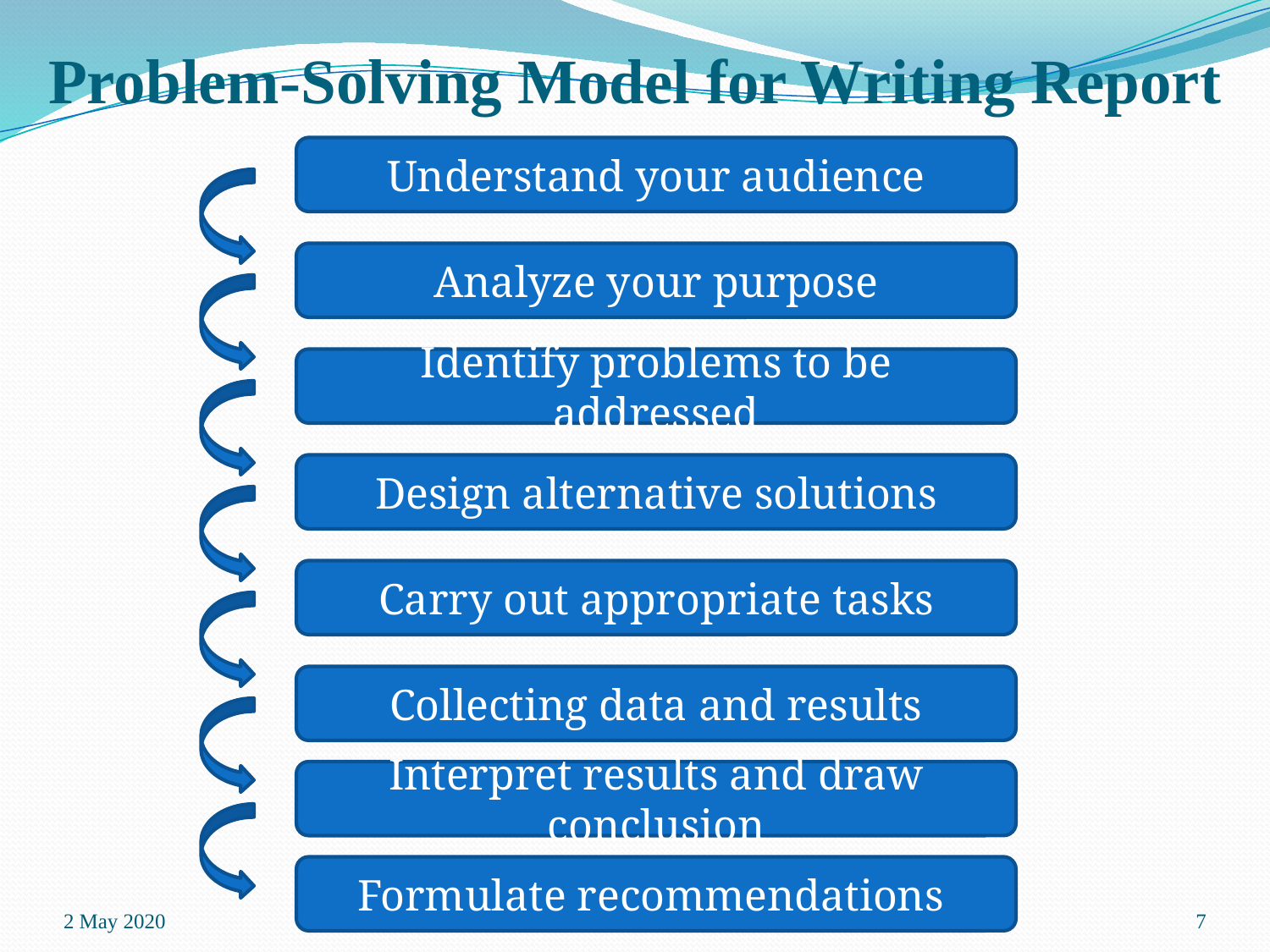

# Problem-Solving Model for Writing Report
Understand your audience

Analyze your purpose

Identify problems to be addressed

Design alternative solutions

Carry out appropriate tasks

Collecting data and results

Interpret results and draw conclusion

Formulate recommendations
2 May 2020
7